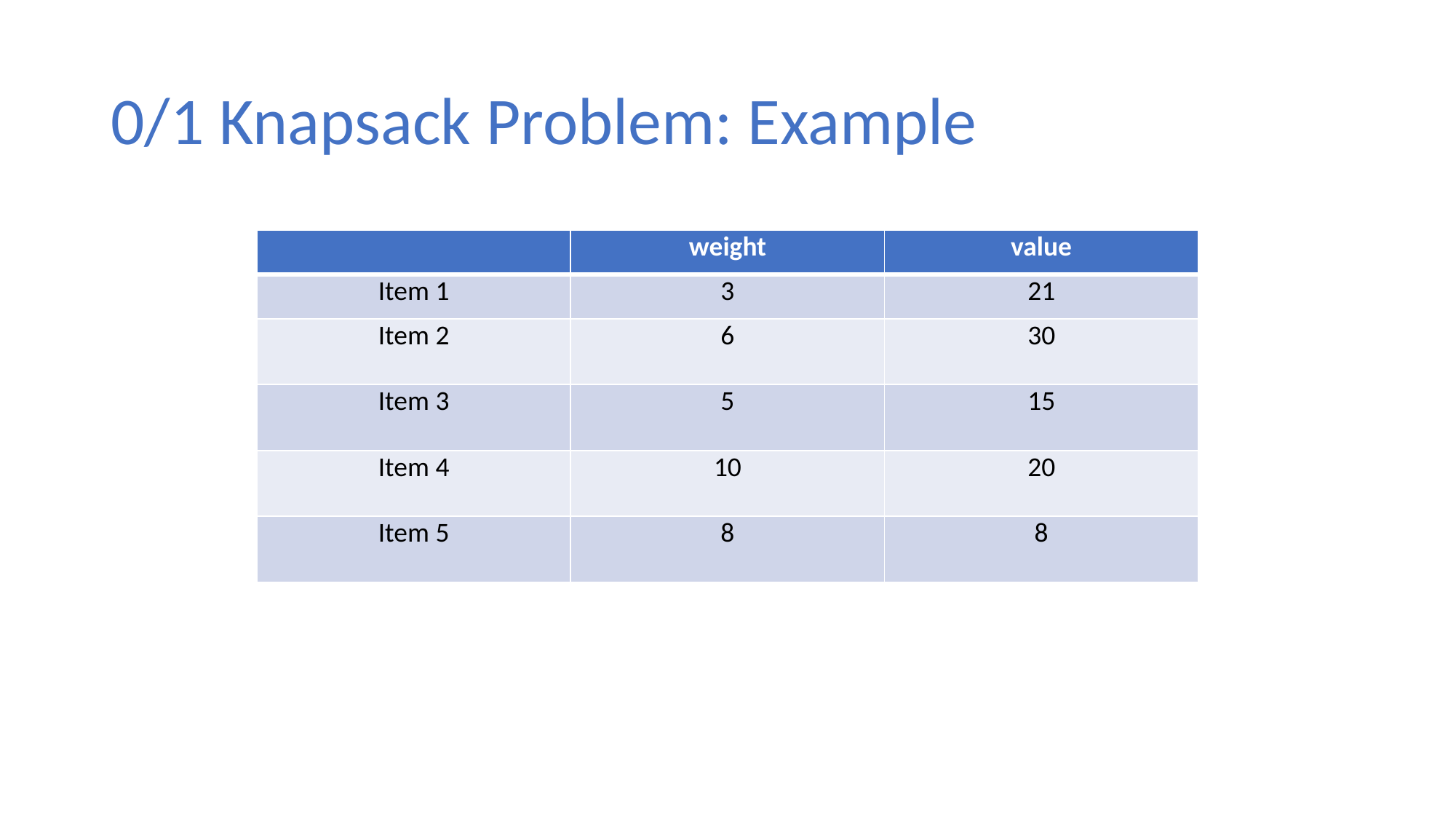

# 0/1 Knapsack Problem: Example
|  | weight | value |
| --- | --- | --- |
| Item 1 | 3 | 21 |
| Item 2 | 6 | 30 |
| Item 3 | 5 | 15 |
| Item 4 | 10 | 20 |
| Item 5 | 8 | 8 |